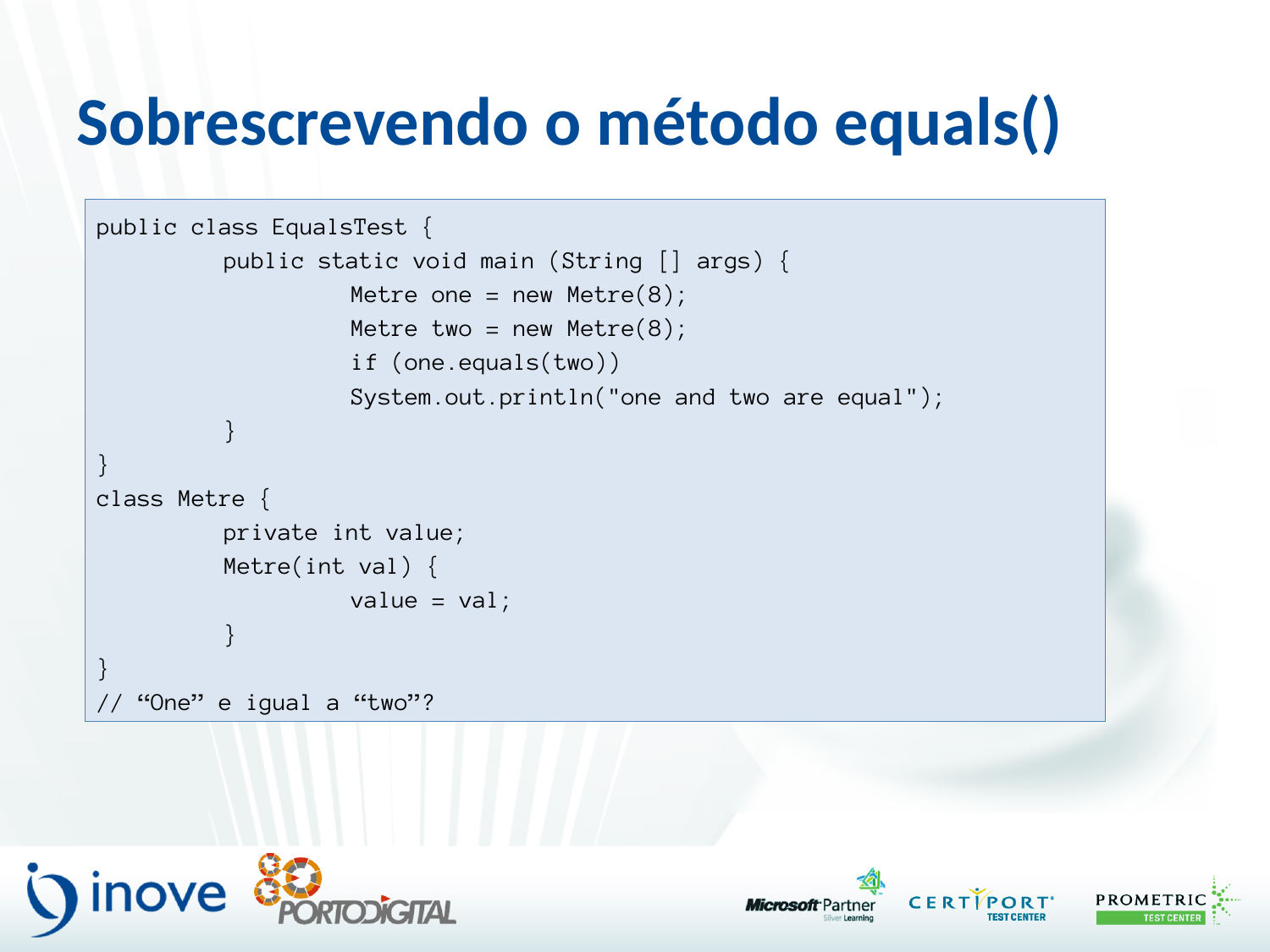

# Sobrescrevendo o método equals()
public class EqualsTest {
	public static void main (String [] args) {
		Metre one = new Metre(8);
		Metre two = new Metre(8);
		if (one.equals(two))
		System.out.println("one and two are equal");
	}
}
class Metre {
	private int value;
	Metre(int val) {
		value = val;
	}
}
// “One” e igual a “two”?